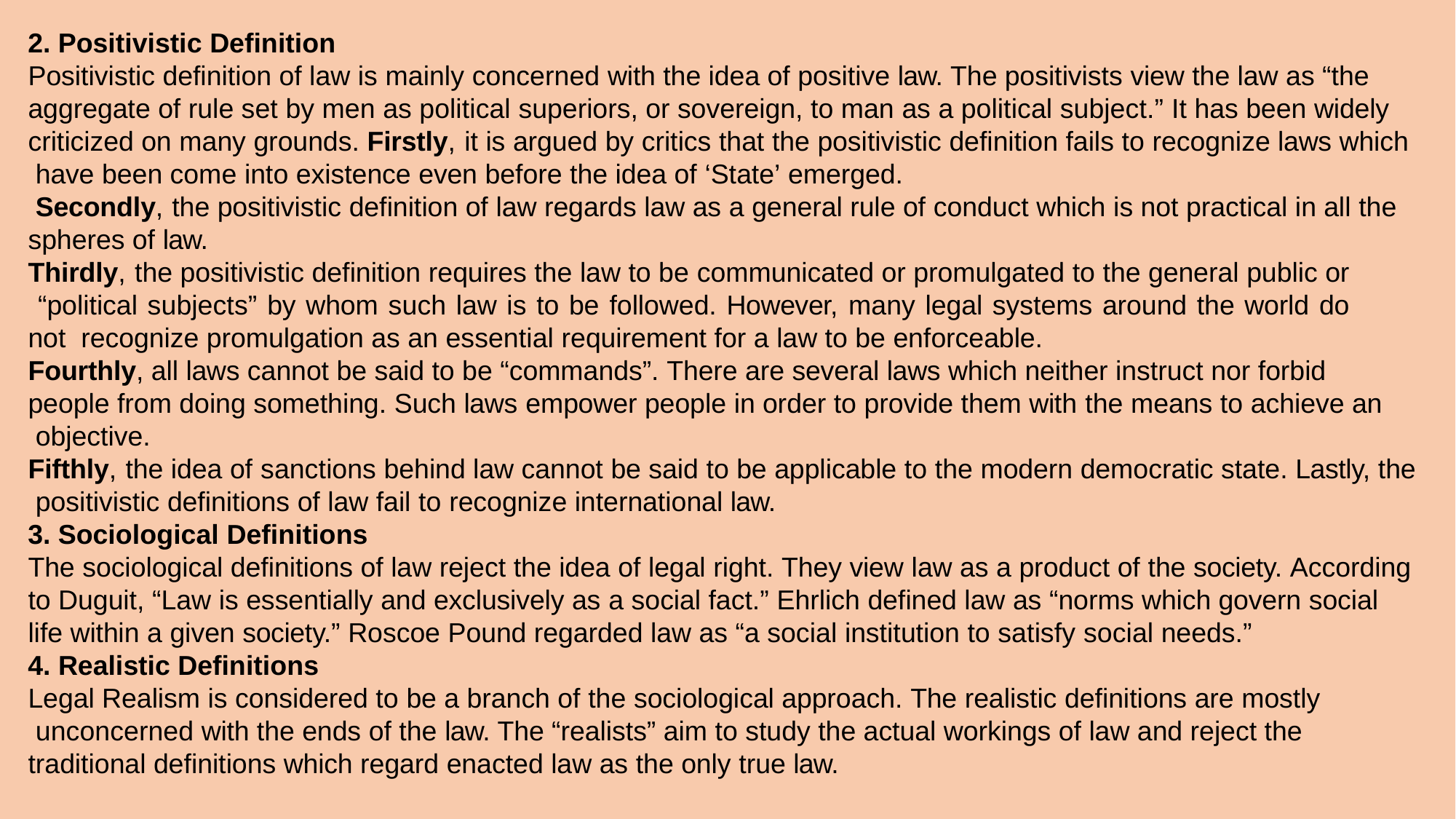

Positivistic Definition
Positivistic definition of law is mainly concerned with the idea of positive law. The positivists view the law as “the  aggregate of rule set by men as political superiors, or sovereign, to man as a political subject.” It has been widely  criticized on many grounds. Firstly, it is argued by critics that the positivistic definition fails to recognize laws which  have been come into existence even before the idea of ‘State’ emerged.
Secondly, the positivistic definition of law regards law as a general rule of conduct which is not practical in all the
spheres of law.
Thirdly, the positivistic definition requires the law to be communicated or promulgated to the general public or  “political subjects” by whom such law is to be followed. However, many legal systems around the world do not  recognize promulgation as an essential requirement for a law to be enforceable.
Fourthly, all laws cannot be said to be “commands”. There are several laws which neither instruct nor forbid  people from doing something. Such laws empower people in order to provide them with the means to achieve an  objective.
Fifthly, the idea of sanctions behind law cannot be said to be applicable to the modern democratic state. Lastly, the  positivistic definitions of law fail to recognize international law.
Sociological Definitions
The sociological definitions of law reject the idea of legal right. They view law as a product of the society. According
to Duguit, “Law is essentially and exclusively as a social fact.” Ehrlich defined law as “norms which govern social
life within a given society.” Roscoe Pound regarded law as “a social institution to satisfy social needs.”
Realistic Definitions
Legal Realism is considered to be a branch of the sociological approach. The realistic definitions are mostly  unconcerned with the ends of the law. The “realists” aim to study the actual workings of law and reject the  traditional definitions which regard enacted law as the only true law.